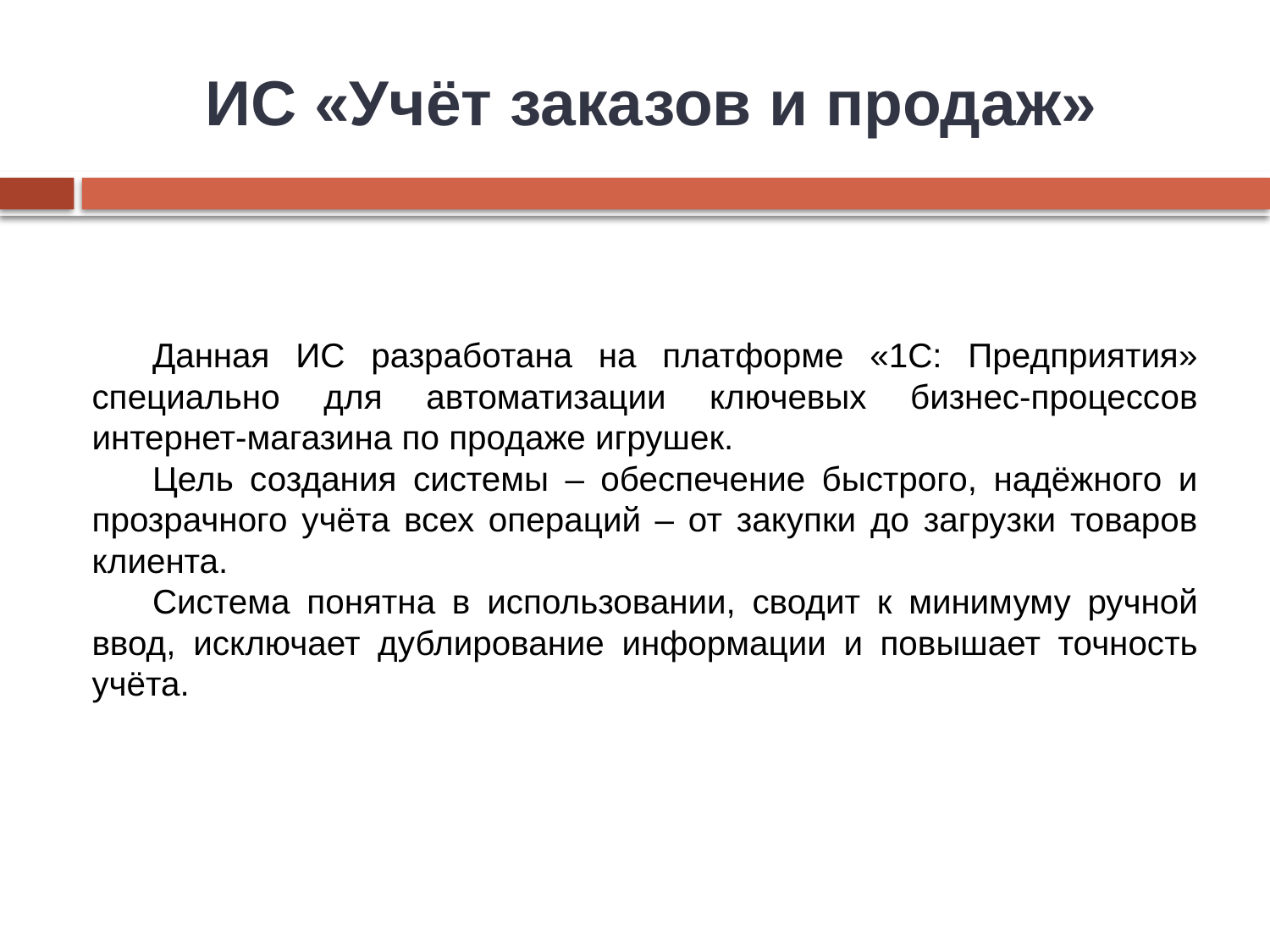

# ИС «Учёт заказов и продаж»
Данная ИС разработана на платформе «1С: Предприятия» специально для автоматизации ключевых бизнес-процессов интернет-магазина по продаже игрушек.
Цель создания системы – обеспечение быстрого, надёжного и прозрачного учёта всех операций – от закупки до загрузки товаров клиента.
Система понятна в использовании, сводит к минимуму ручной ввод, исключает дублирование информации и повышает точность учёта.